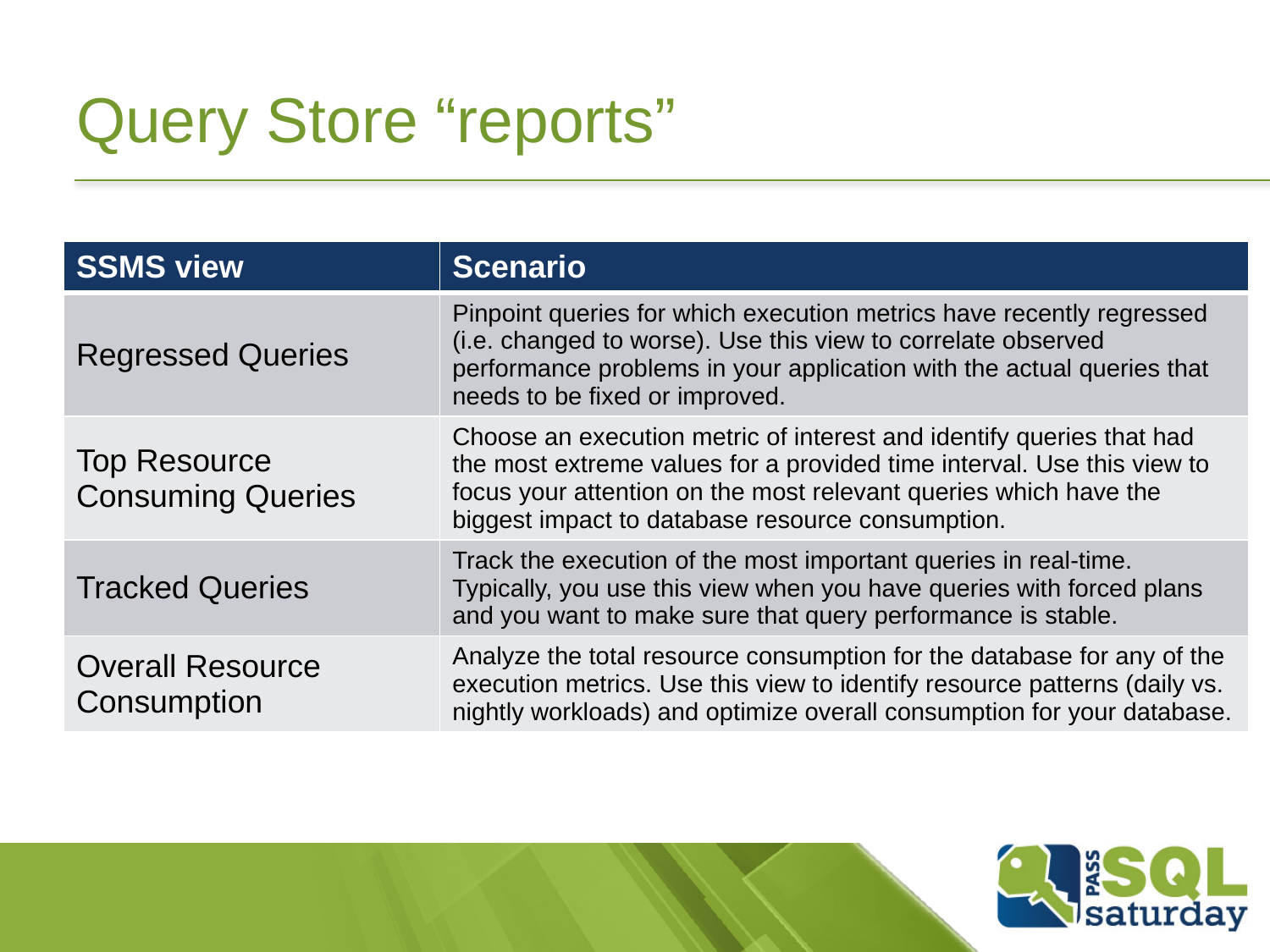

# Query Store “reports”
| SSMS view | Scenario |
| --- | --- |
| Regressed Queries | Pinpoint queries for which execution metrics have recently regressed (i.e. changed to worse). Use this view to correlate observed performance problems in your application with the actual queries that needs to be fixed or improved. |
| Top Resource Consuming Queries | Choose an execution metric of interest and identify queries that had the most extreme values for a provided time interval. Use this view to focus your attention on the most relevant queries which have the biggest impact to database resource consumption. |
| Tracked Queries | Track the execution of the most important queries in real-time. Typically, you use this view when you have queries with forced plans and you want to make sure that query performance is stable. |
| Overall Resource Consumption | Analyze the total resource consumption for the database for any of the execution metrics. Use this view to identify resource patterns (daily vs. nightly workloads) and optimize overall consumption for your database. |